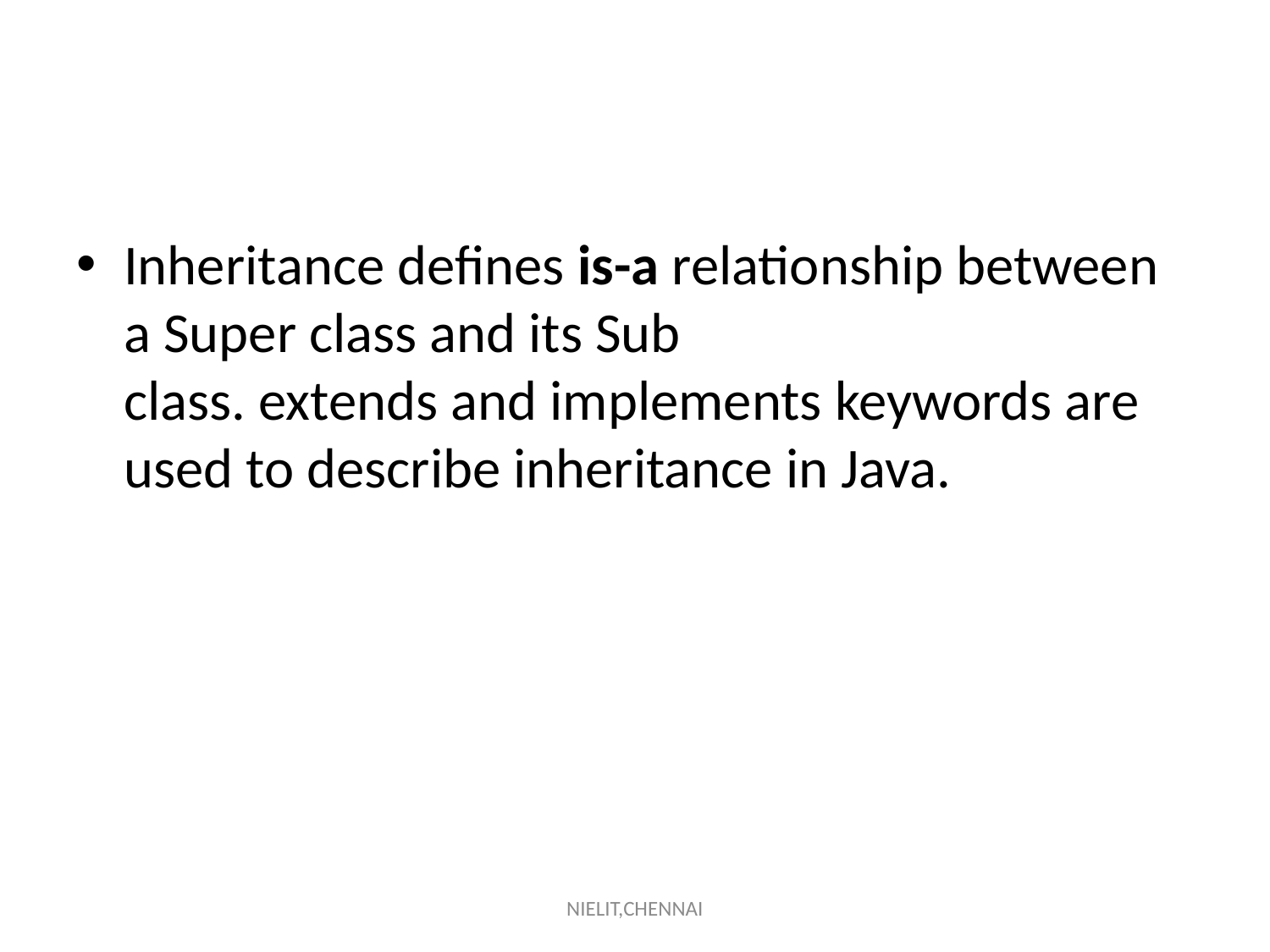

#
Inheritance defines is-a relationship between a Super class and its Sub class. extends and implements keywords are used to describe inheritance in Java.

NIELIT,CHENNAI